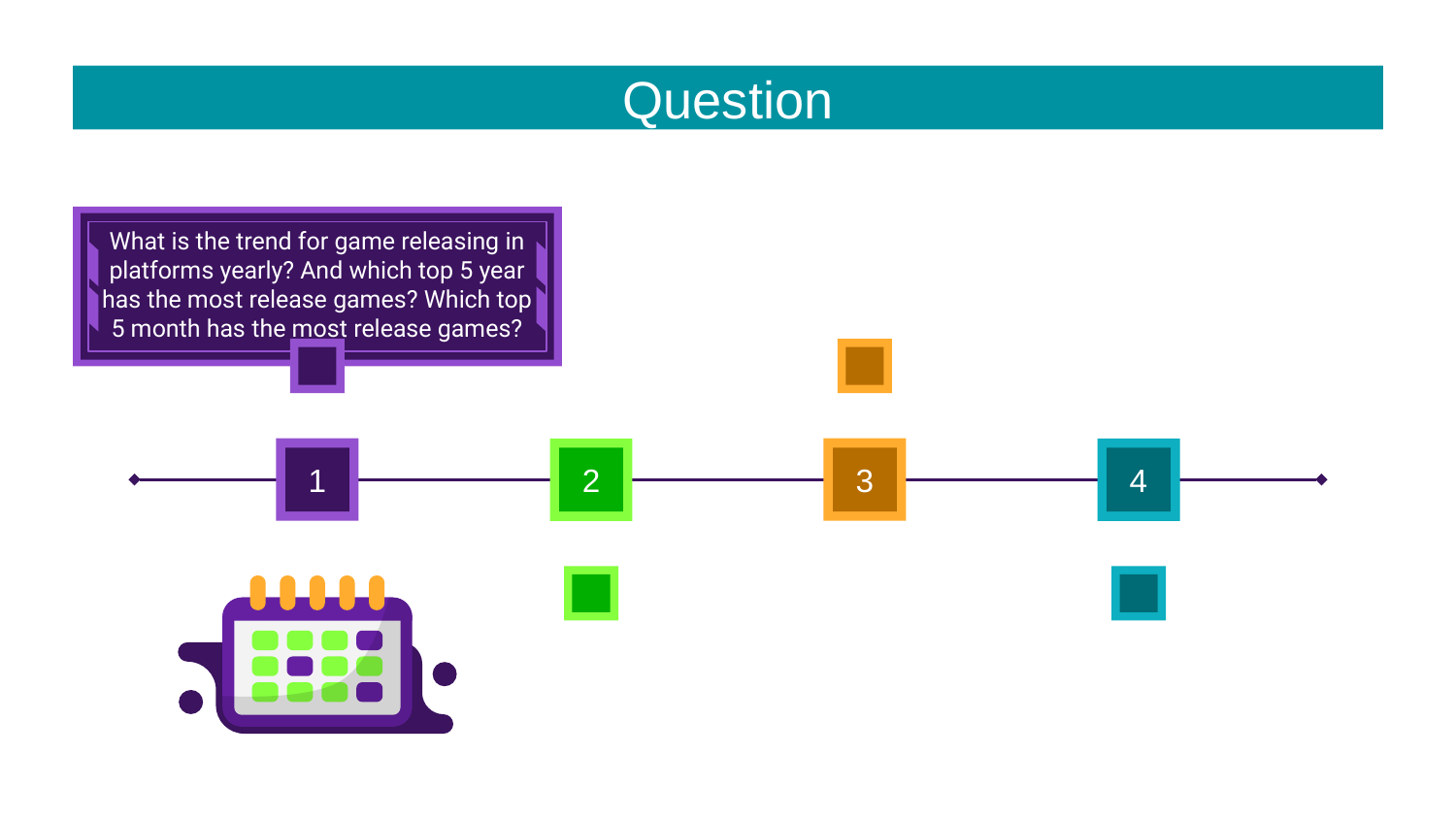

# Question

What is the trend for game releasing in platforms yearly? And which top 5 year has the most release games? Which top 5 month has the most release games?

1

3

2

4